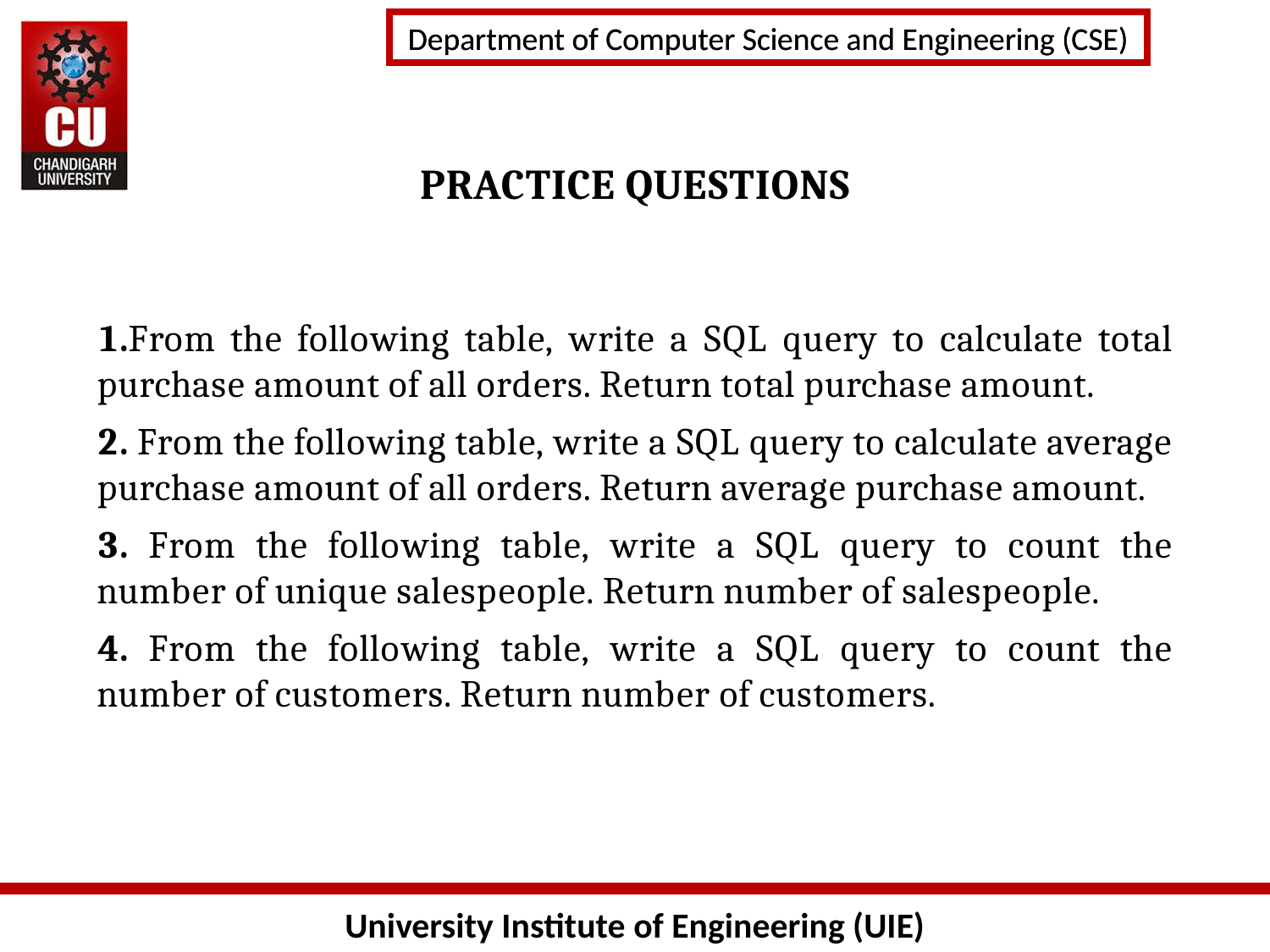

# PRACTICE QUESTIONS
1.From the following table, write a SQL query to calculate total purchase amount of all orders. Return total purchase amount.
2. From the following table, write a SQL query to calculate average purchase amount of all orders. Return average purchase amount.
3. From the following table, write a SQL query to count the number of unique salespeople. Return number of salespeople.
4. From the following table, write a SQL query to count the number of customers. Return number of customers.
52